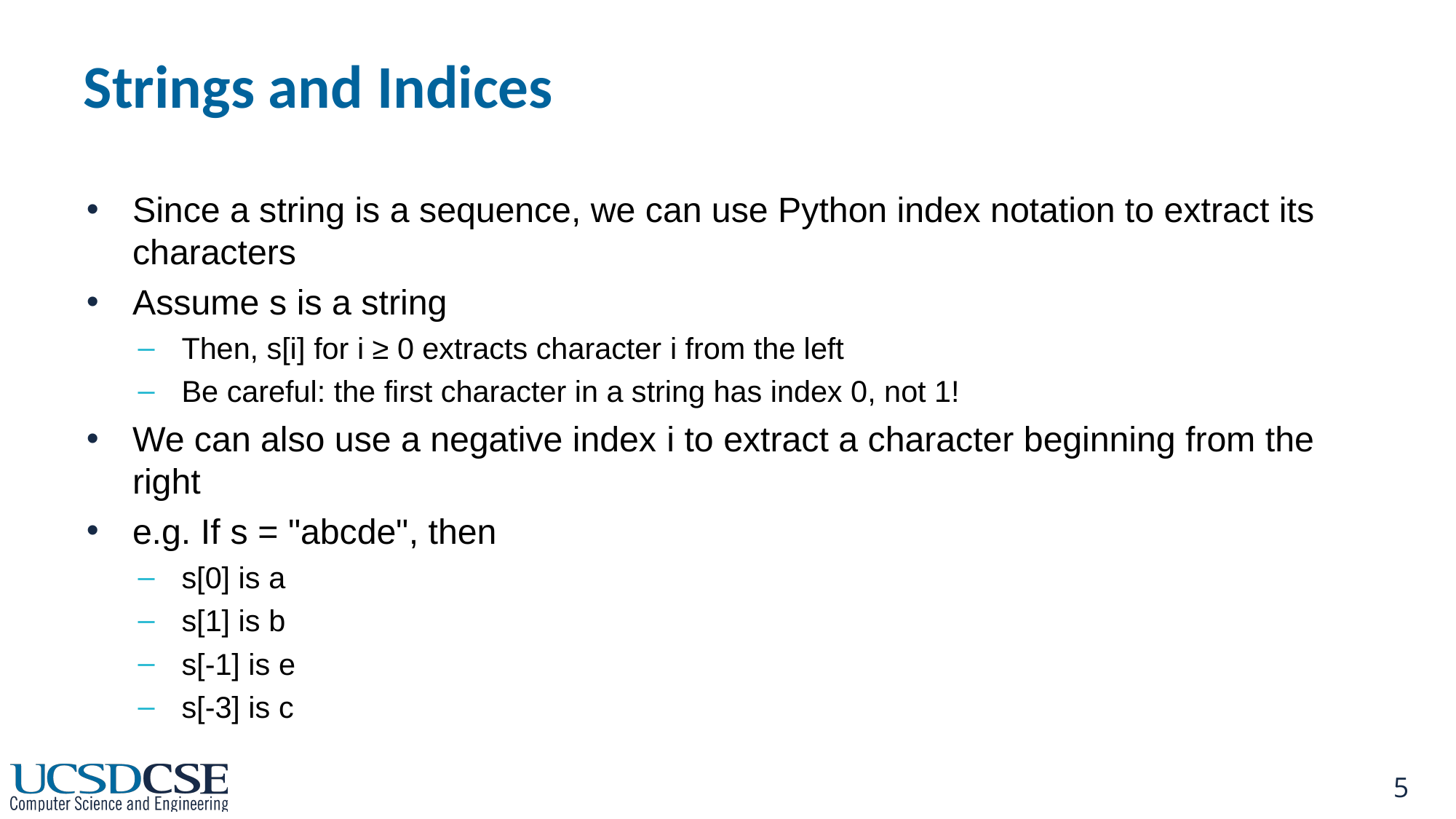

# Strings and Indices
Since a string is a sequence, we can use Python index notation to extract its characters
Assume s is a string
Then, s[i] for i ≥ 0 extracts character i from the left
Be careful: the first character in a string has index 0, not 1!
We can also use a negative index i to extract a character beginning from the right
e.g. If s = "abcde", then
s[0] is a
s[1] is b
s[-1] is e
s[-3] is c